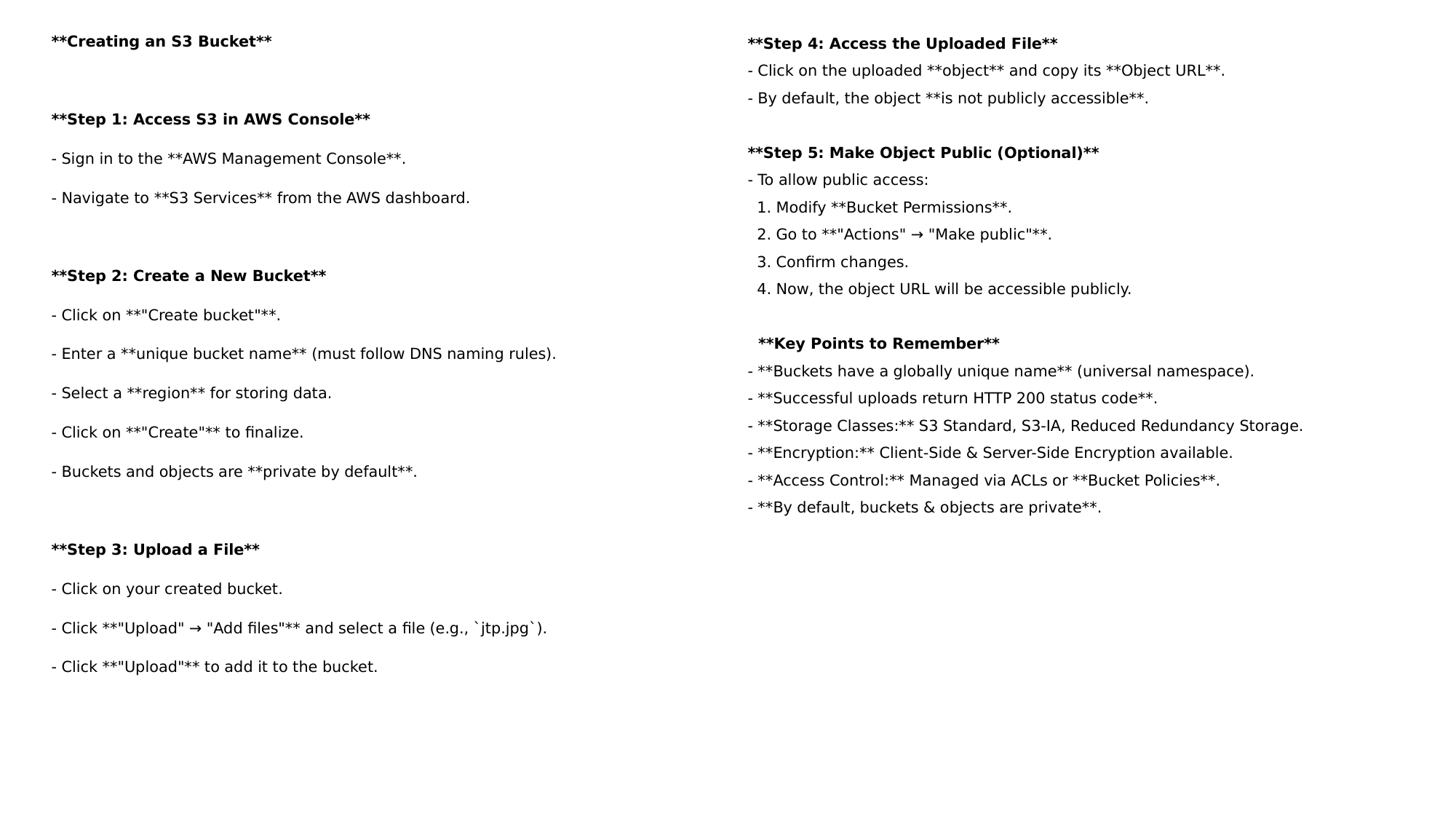

**Creating an S3 Bucket**

**Step 1: Access S3 in AWS Console**
- Sign in to the **AWS Management Console**.
- Navigate to **S3 Services** from the AWS dashboard.

**Step 2: Create a New Bucket**
- Click on **"Create bucket"**.
- Enter a **unique bucket name** (must follow DNS naming rules).
- Select a **region** for storing data.
- Click on **"Create"** to finalize.
- Buckets and objects are **private by default**.

**Step 3: Upload a File**
- Click on your created bucket.
- Click **"Upload" → "Add files"** and select a file (e.g., `jtp.jpg`).
- Click **"Upload"** to add it to the bucket.
**Step 4: Access the Uploaded File**
- Click on the uploaded **object** and copy its **Object URL**.
- By default, the object **is not publicly accessible**.

**Step 5: Make Object Public (Optional)**
- To allow public access:
  1. Modify **Bucket Permissions**.
  2. Go to **"Actions" → "Make public"**.
  3. Confirm changes.
  4. Now, the object URL will be accessible publicly.

  **Key Points to Remember**
- **Buckets have a globally unique name** (universal namespace).
- **Successful uploads return HTTP 200 status code**.
- **Storage Classes:** S3 Standard, S3-IA, Reduced Redundancy Storage.
- **Encryption:** Client-Side & Server-Side Encryption available.
- **Access Control:** Managed via ACLs or **Bucket Policies**.
- **By default, buckets & objects are private**.